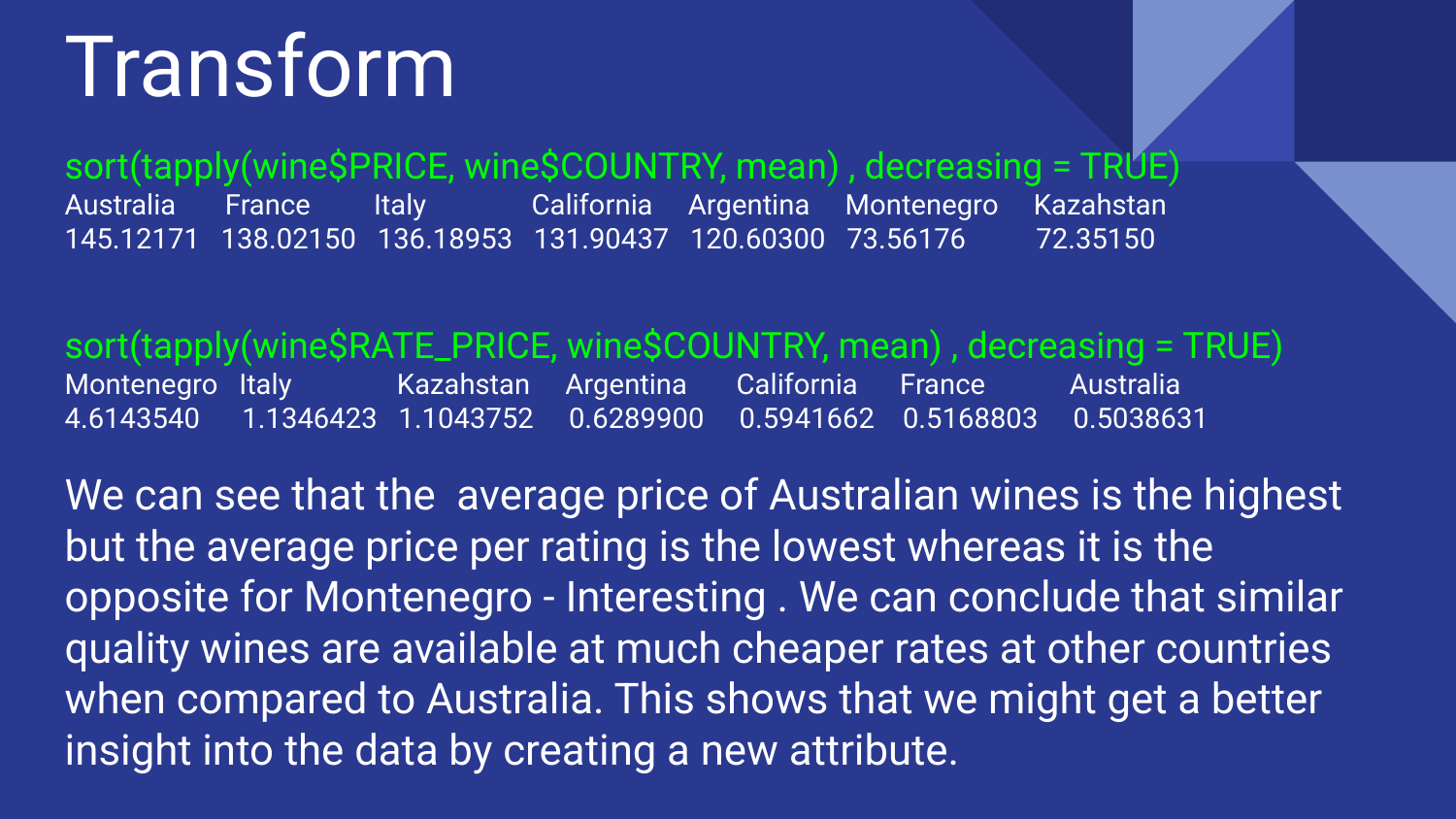

# Transform
sort(tapply(wine$PRICE, wine$COUNTRY, mean) , decreasing = TRUE)
Australia       France         Italy               California     Argentina     Montenegro     Kazahstan
145.12171   138.02150   136.18953   131.90437   120.60300   73.56176          72.35150

sort(tapply(wine$RATE_PRICE, wine$COUNTRY, mean) , decreasing = TRUE)
Montenegro   Italy               Kazahstan     Argentina       California      France            Australia
4.6143540      1.1346423   1.1043752     0.6289900     0.5941662    0.5168803     0.5038631

We can see that the  average price of Australian wines is the highest but the average price per rating is the lowest whereas it is the opposite for Montenegro - Interesting . We can conclude that similar quality wines are available at much cheaper rates at other countries when compared to Australia. This shows that we might get a better insight into the data by creating a new attribute.